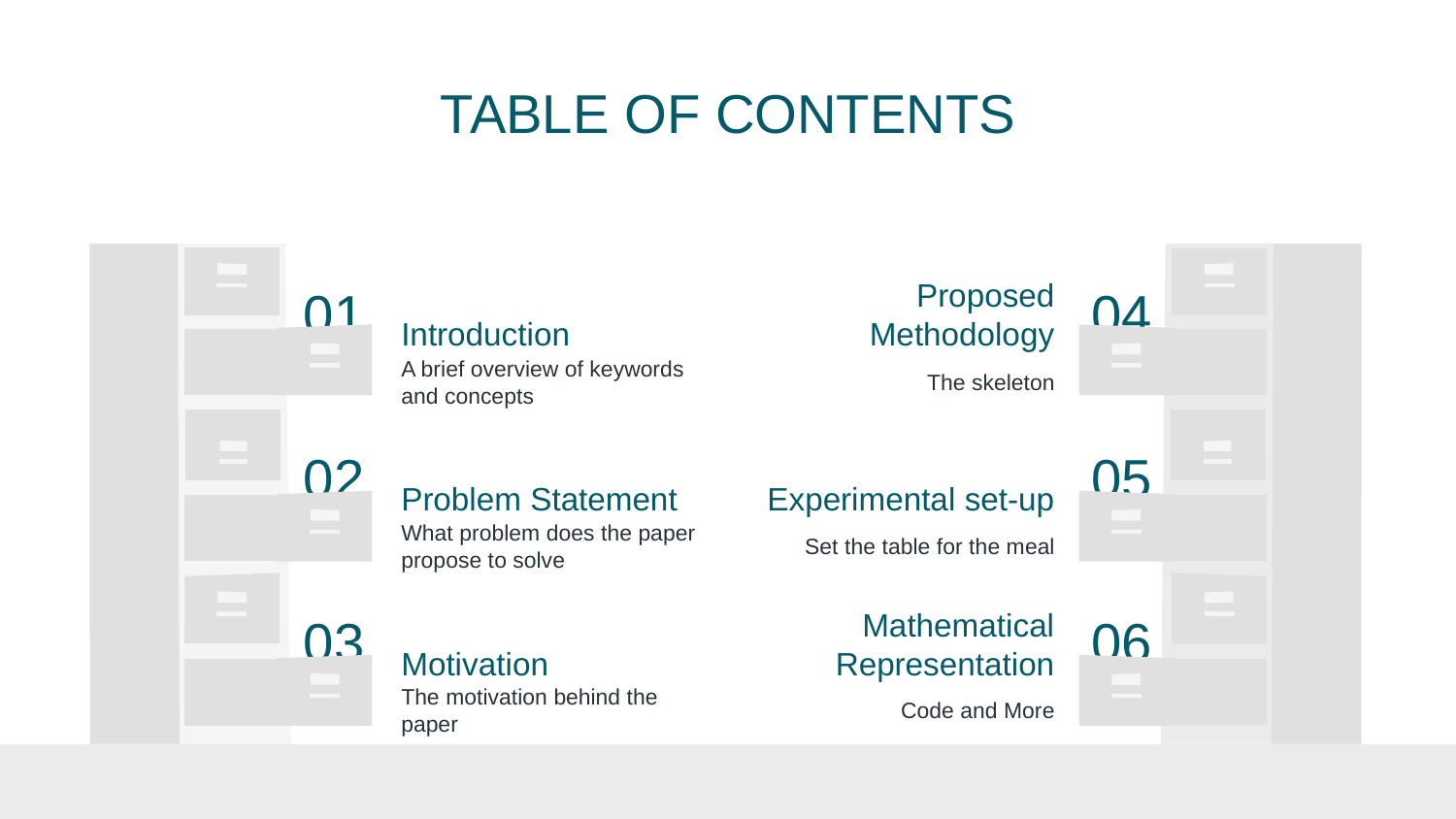

# TABLE OF CONTENTS

04
01
Introduction
Proposed Methodology
A brief overview of keywords and concepts
The skeleton
Problem Statement
Experimental set-up
02
05
What problem does the paper propose to solve
Set the table for the meal
03
Motivation
Mathematical Representation
06
The motivation behind the paper
Code and More